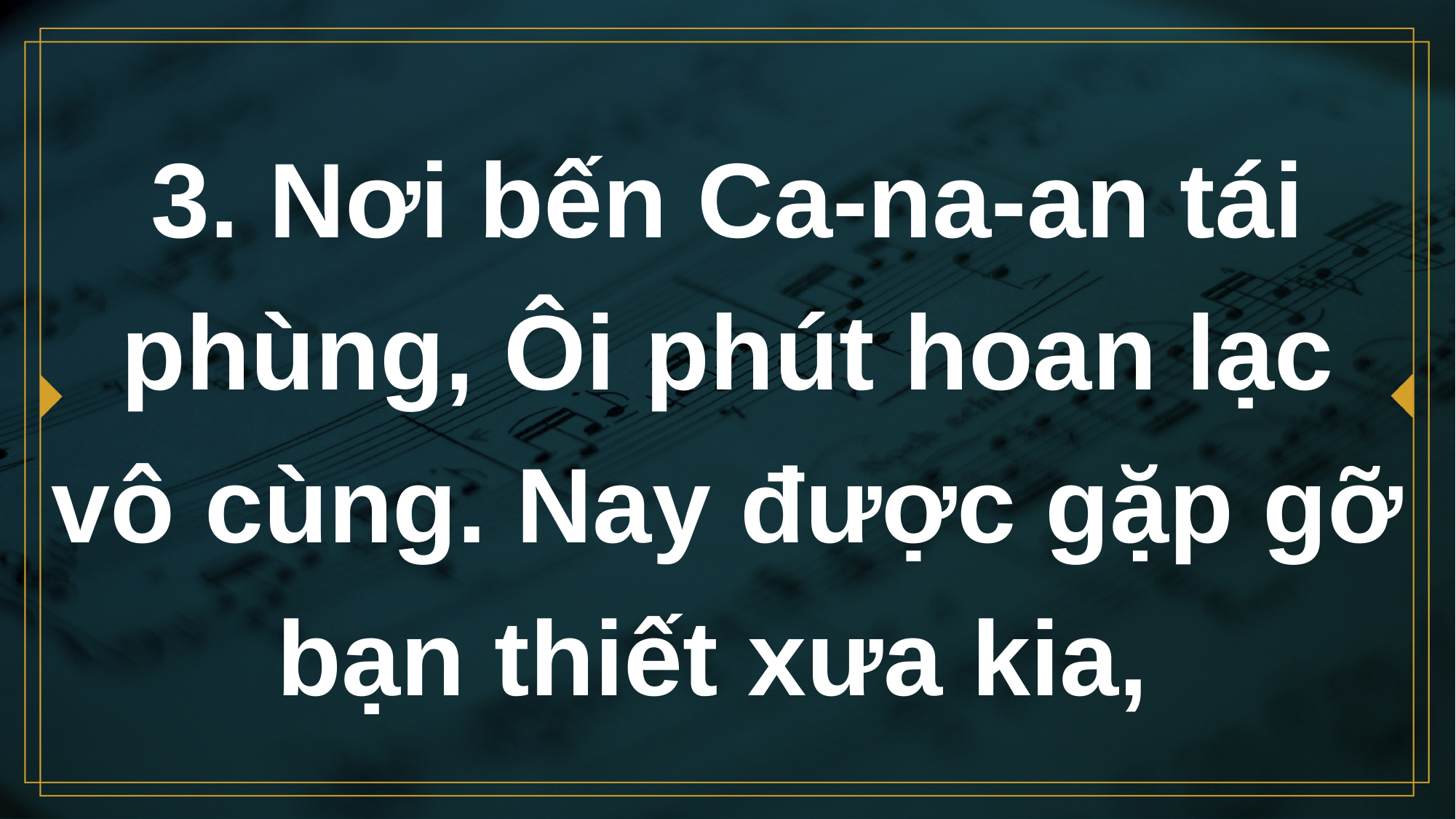

# 3. Nơi bến Ca-na-an tái phùng, Ôi phút hoan lạc vô cùng. Nay được gặp gỡ bạn thiết xưa kia,